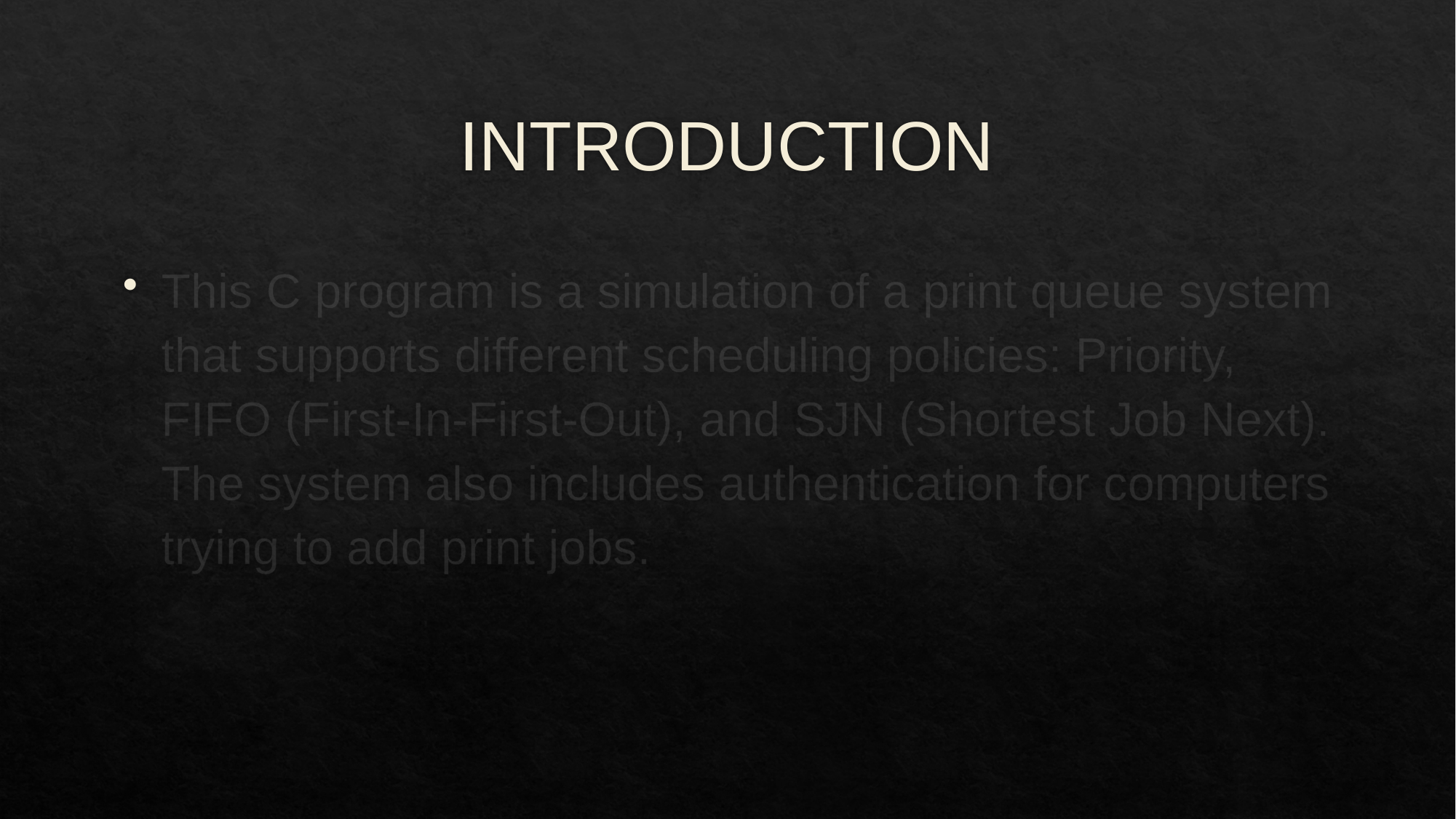

# INTRODUCTION
This C program is a simulation of a print queue system that supports different scheduling policies: Priority, FIFO (First-In-First-Out), and SJN (Shortest Job Next). The system also includes authentication for computers trying to add print jobs.